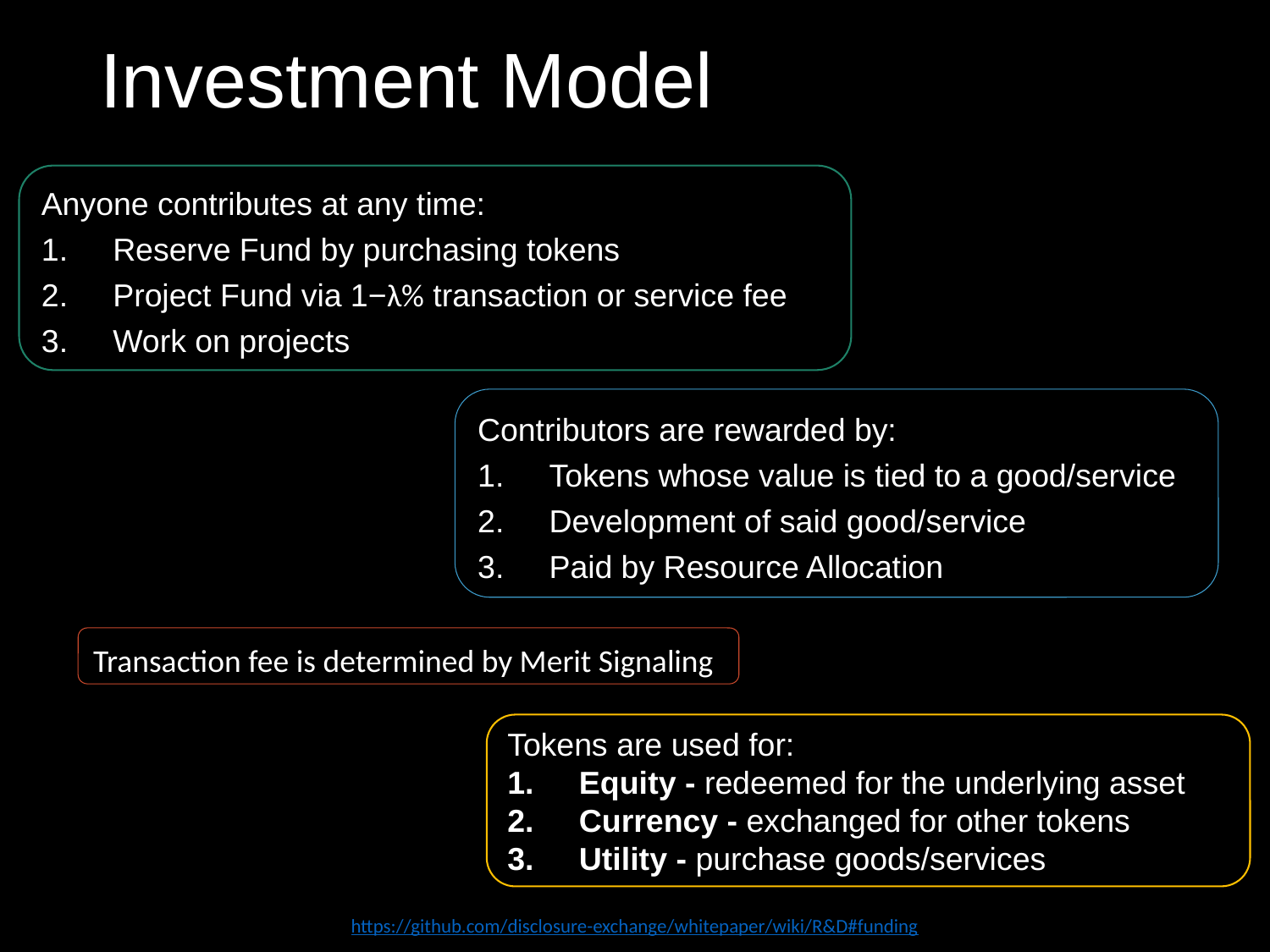

# Investment Model
Anyone contributes at any time:
Reserve Fund by purchasing tokens
Project Fund via 1−λ% transaction or service fee
Work on projects
Contributors are rewarded by:
Tokens whose value is tied to a good/service
Development of said good/service
Paid by Resource Allocation
Transaction fee is determined by Merit Signaling
Tokens are used for:
Equity - redeemed for the underlying asset
Currency - exchanged for other tokens
Utility - purchase goods/services
https://github.com/disclosure-exchange/whitepaper/wiki/R&D#funding